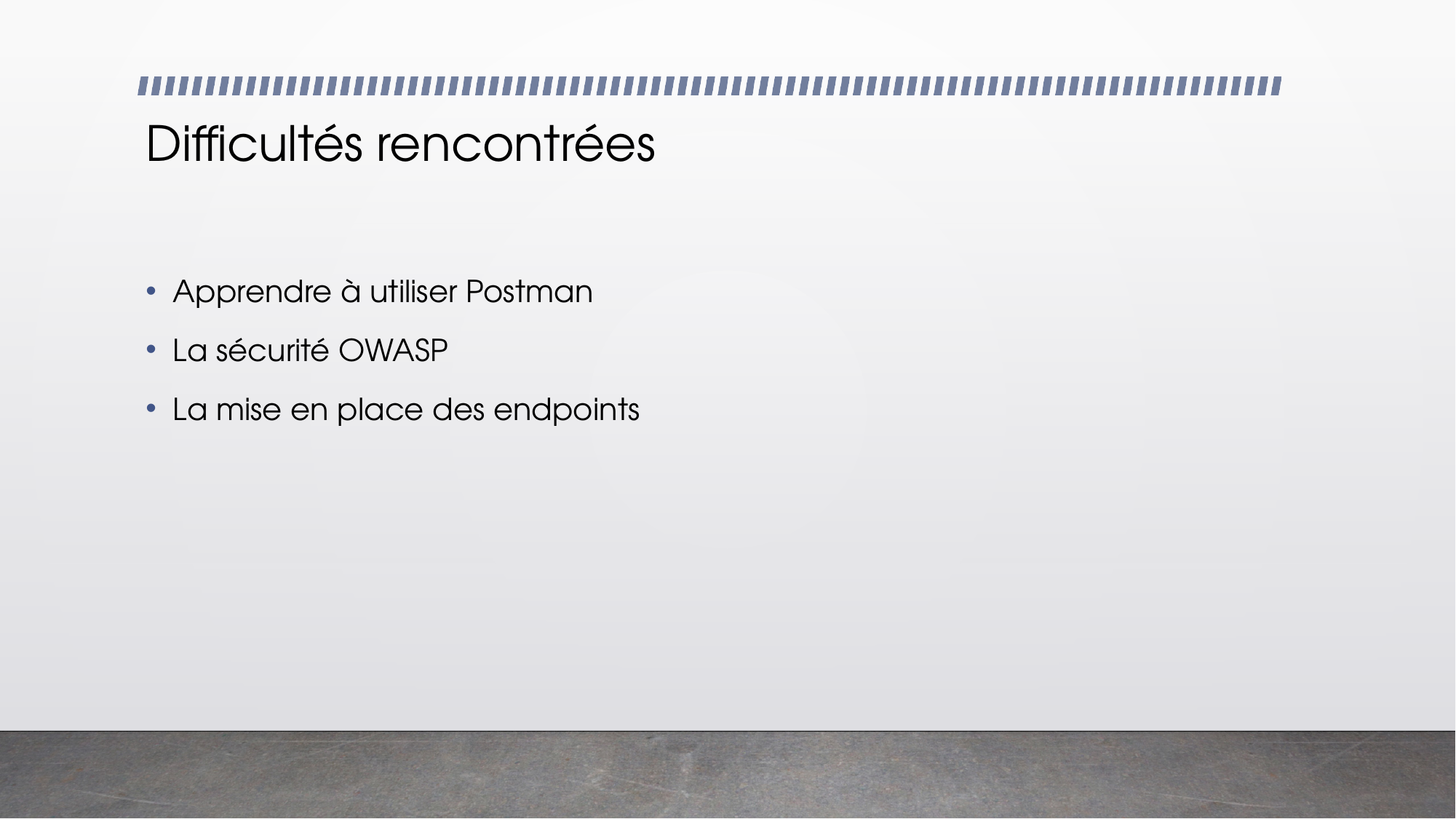

# Difficultés rencontrées
Apprendre à utiliser Postman
La sécurité OWASP
La mise en place des endpoints